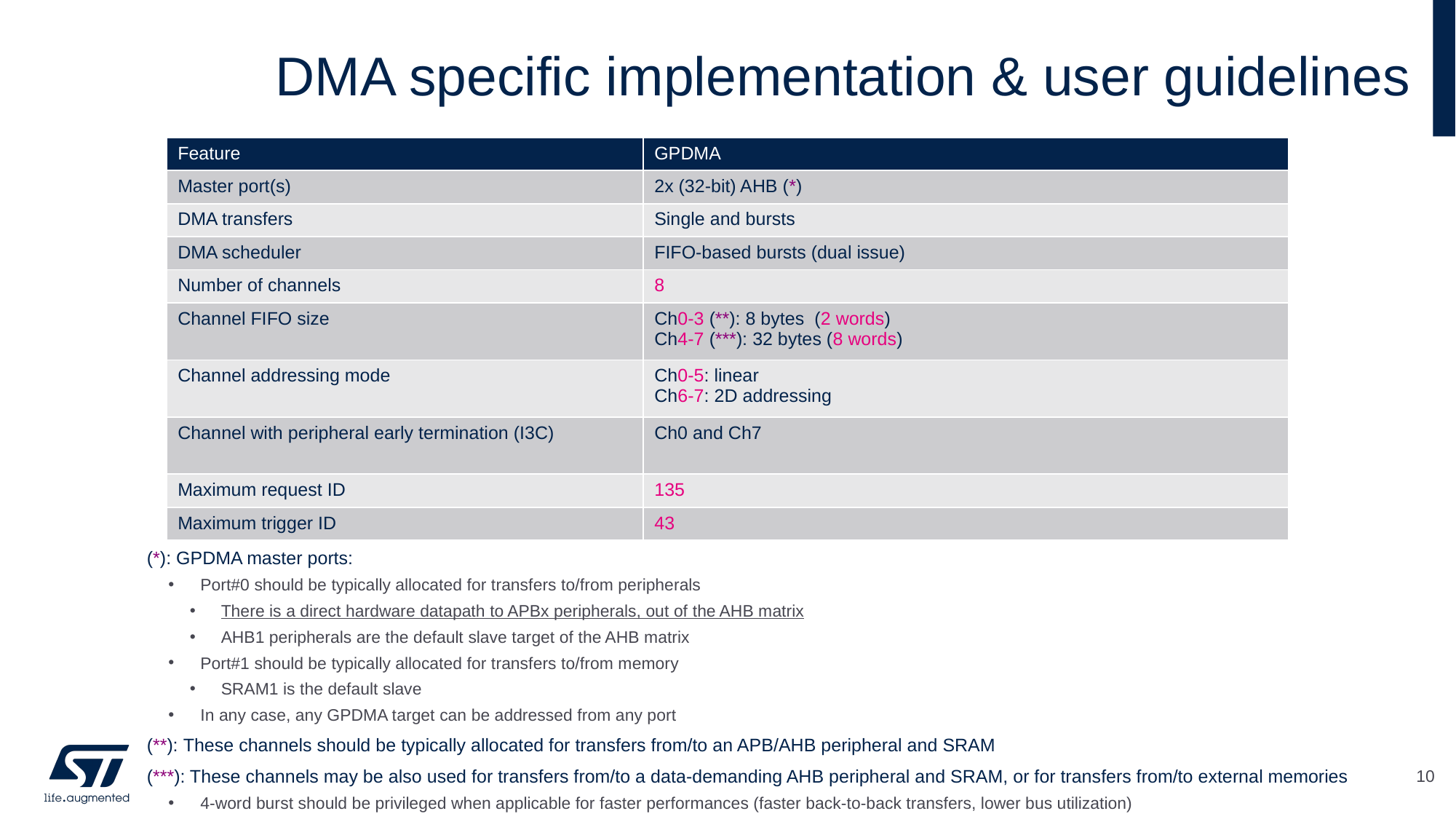

# DMA specific implementation & user guidelines
| Feature | GPDMA |
| --- | --- |
| Master port(s) | 2x (32-bit) AHB (\*) |
| DMA transfers | Single and bursts |
| DMA scheduler | FIFO-based bursts (dual issue) |
| Number of channels | 8 |
| Channel FIFO size | Ch0-3 (\*\*): 8 bytes (2 words) Ch4-7 (\*\*\*): 32 bytes (8 words) |
| Channel addressing mode | Ch0-5: linear Ch6-7: 2D addressing |
| Channel with peripheral early termination (I3C) | Ch0 and Ch7 |
| Maximum request ID | 135 |
| Maximum trigger ID | 43 |
(*): GPDMA master ports:
Port#0 should be typically allocated for transfers to/from peripherals
There is a direct hardware datapath to APBx peripherals, out of the AHB matrix
AHB1 peripherals are the default slave target of the AHB matrix
Port#1 should be typically allocated for transfers to/from memory
SRAM1 is the default slave
In any case, any GPDMA target can be addressed from any port
(**): These channels should be typically allocated for transfers from/to an APB/AHB peripheral and SRAM
(***): These channels may be also used for transfers from/to a data-demanding AHB peripheral and SRAM, or for transfers from/to external memories
4-word burst should be privileged when applicable for faster performances (faster back-to-back transfers, lower bus utilization)

10